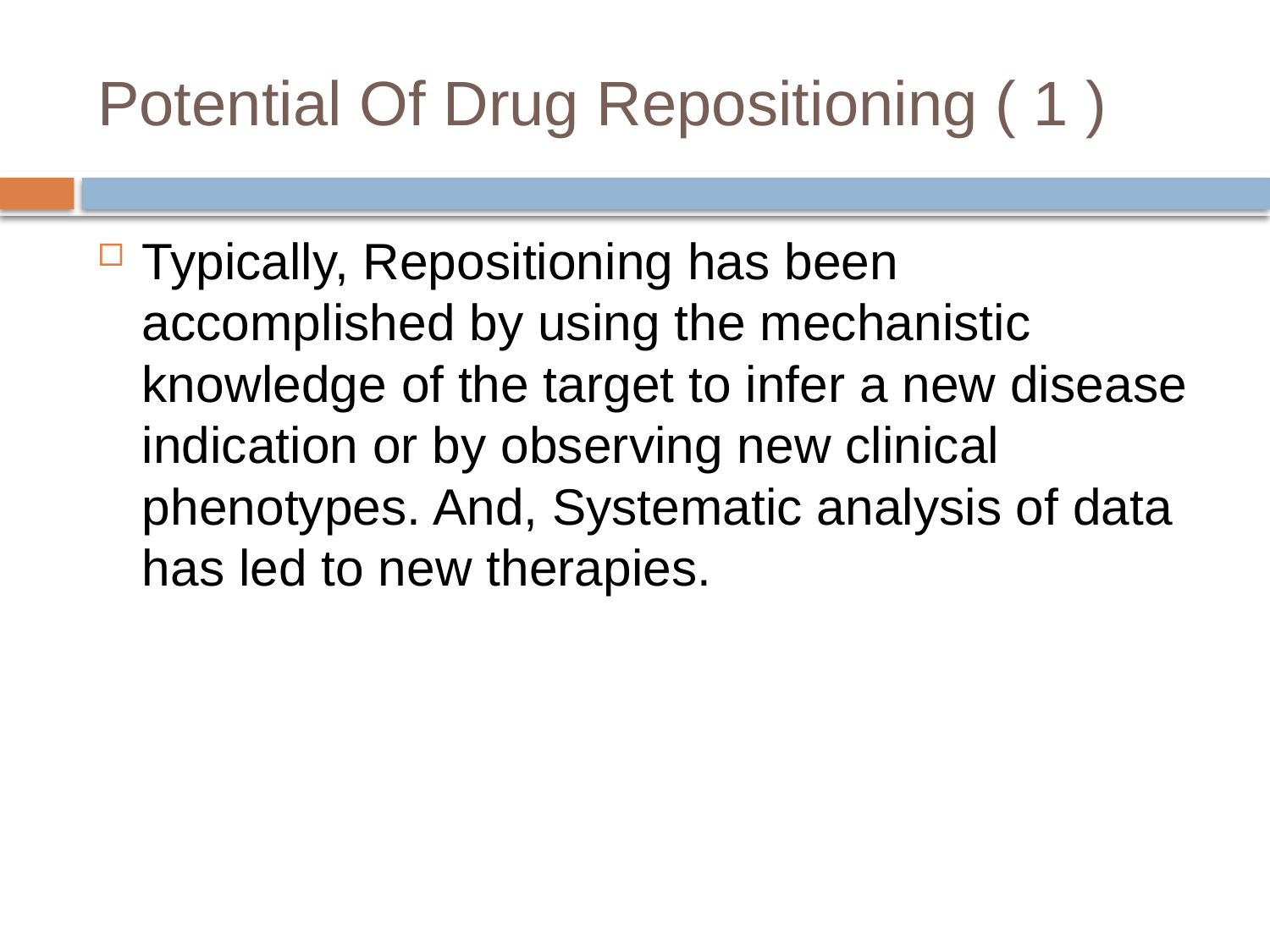

# Potential Of Drug Repositioning ( 1 )
Typically, Repositioning has been accomplished by using the mechanistic knowledge of the target to infer a new disease indication or by observing new clinical phenotypes. And, Systematic analysis of data has led to new therapies.